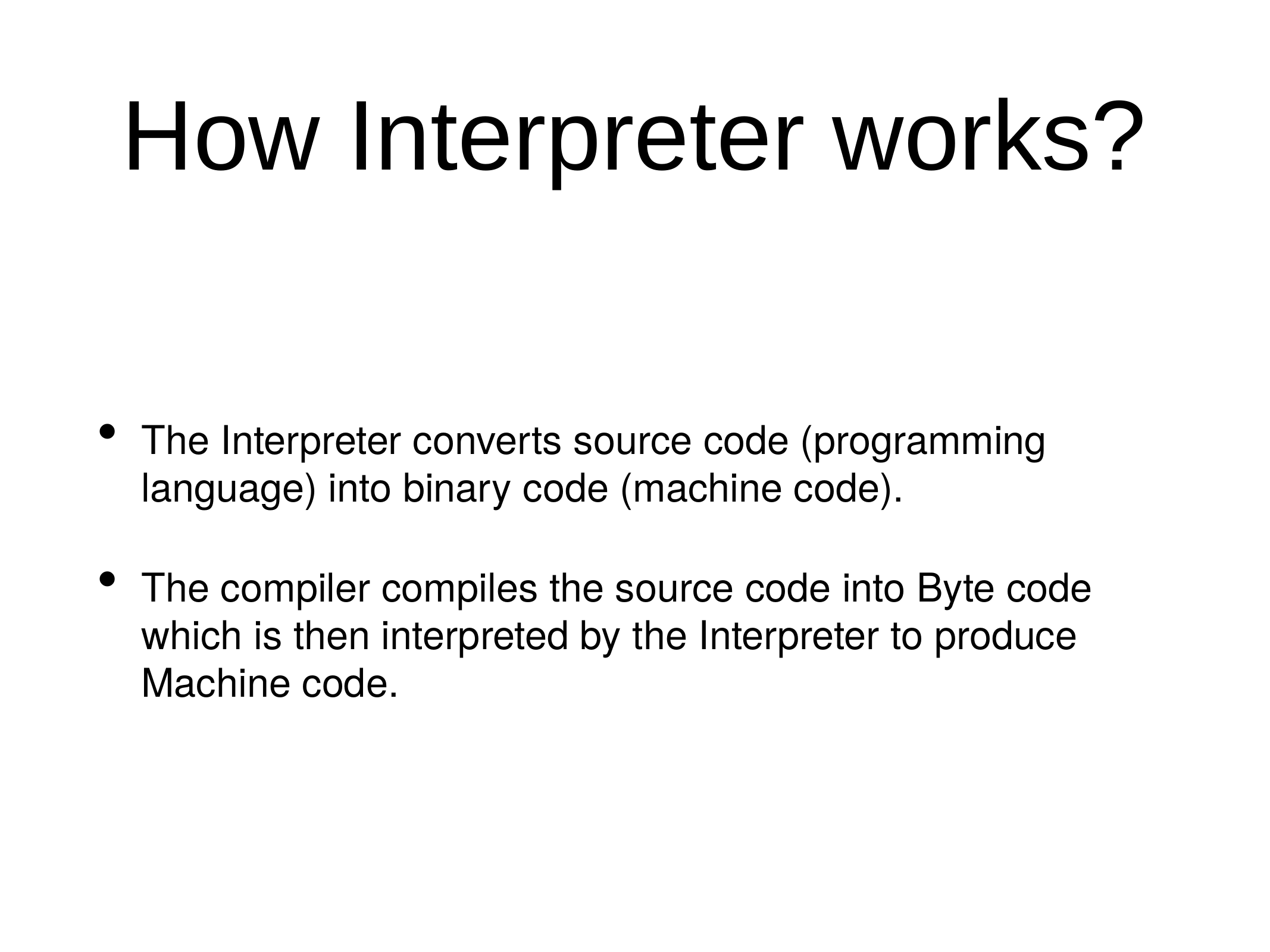

# How Interpreter works?
The Interpreter converts source code (programming language) into binary code (machine code).
The compiler compiles the source code into Byte code which is then interpreted by the Interpreter to produce Machine code.